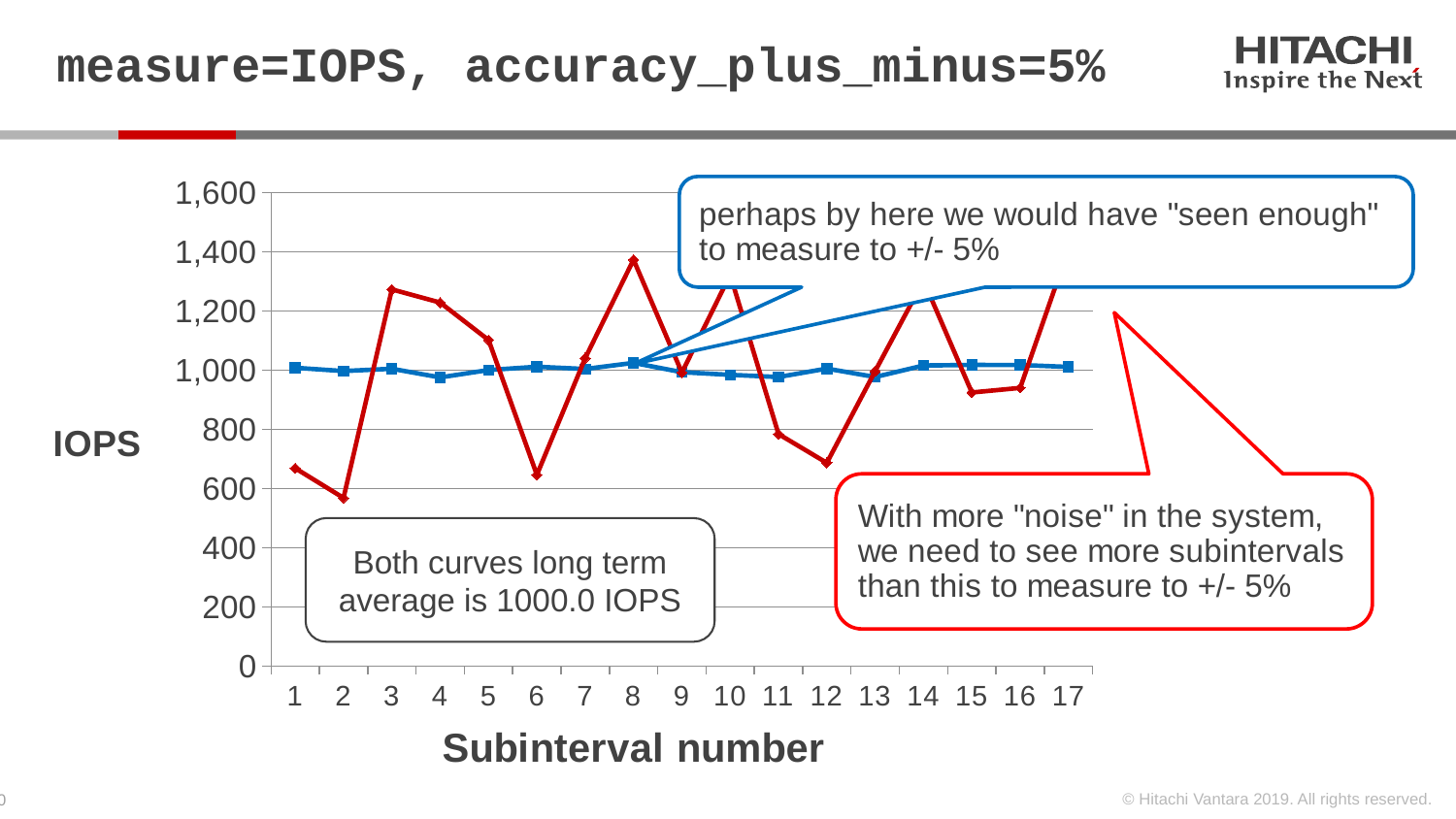

# measure=IOPS, accuracy_plus_minus=5%

### Chart

| Category |  |  |
|---|---|---|
Both curves long term average is 1000.0 IOPS